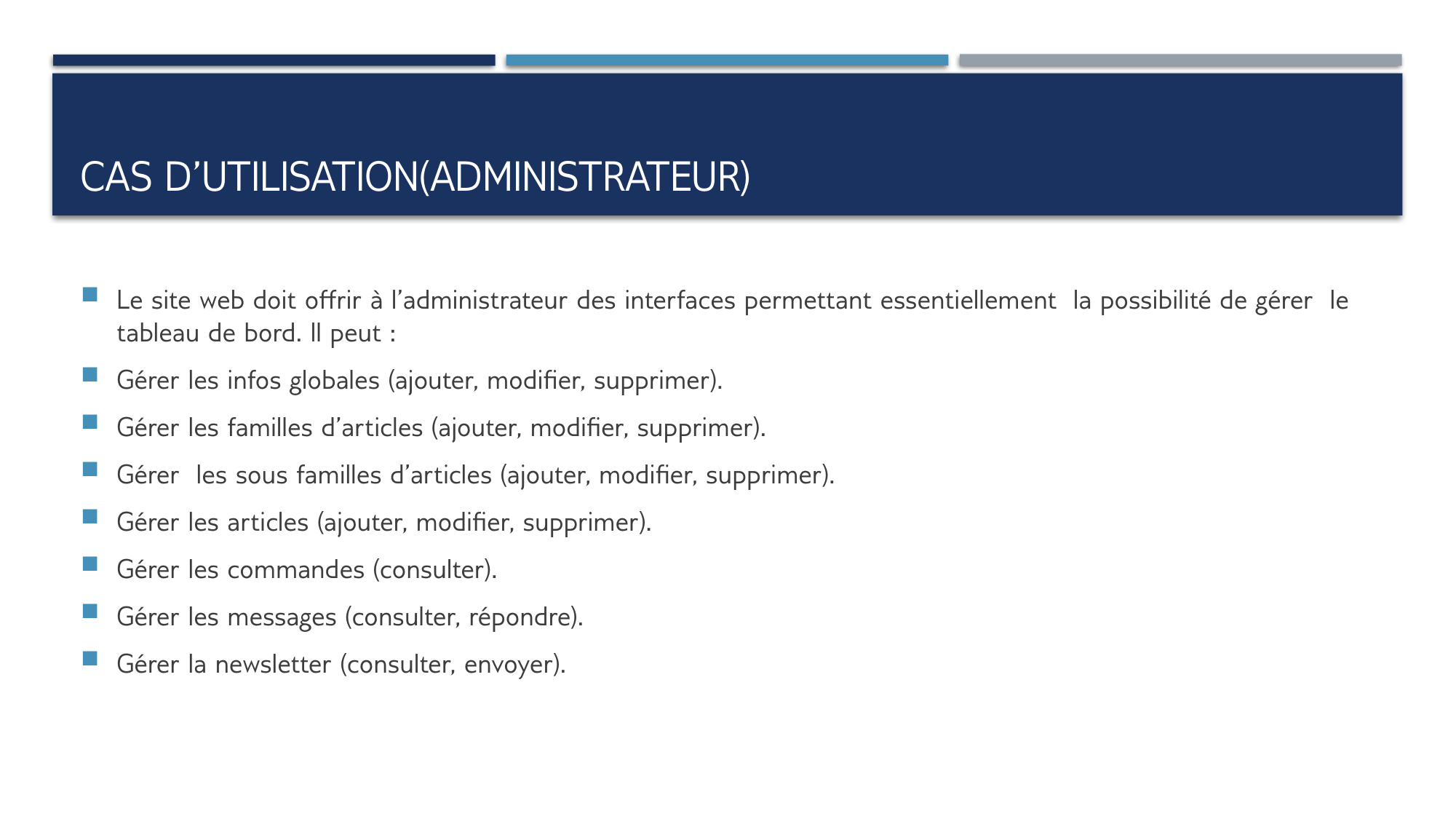

# Cas d’utilisation(Administrateur)
Le site web doit offrir à l’administrateur des interfaces permettant essentiellement  la possibilité de gérer  le tableau de bord. Il peut :
Gérer les infos globales (ajouter, modifier, supprimer).
Gérer les familles d’articles (ajouter, modifier, supprimer).
Gérer  les sous familles d’articles (ajouter, modifier, supprimer).
Gérer les articles (ajouter, modifier, supprimer).
Gérer les commandes (consulter).
Gérer les messages (consulter, répondre).
Gérer la newsletter (consulter, envoyer).